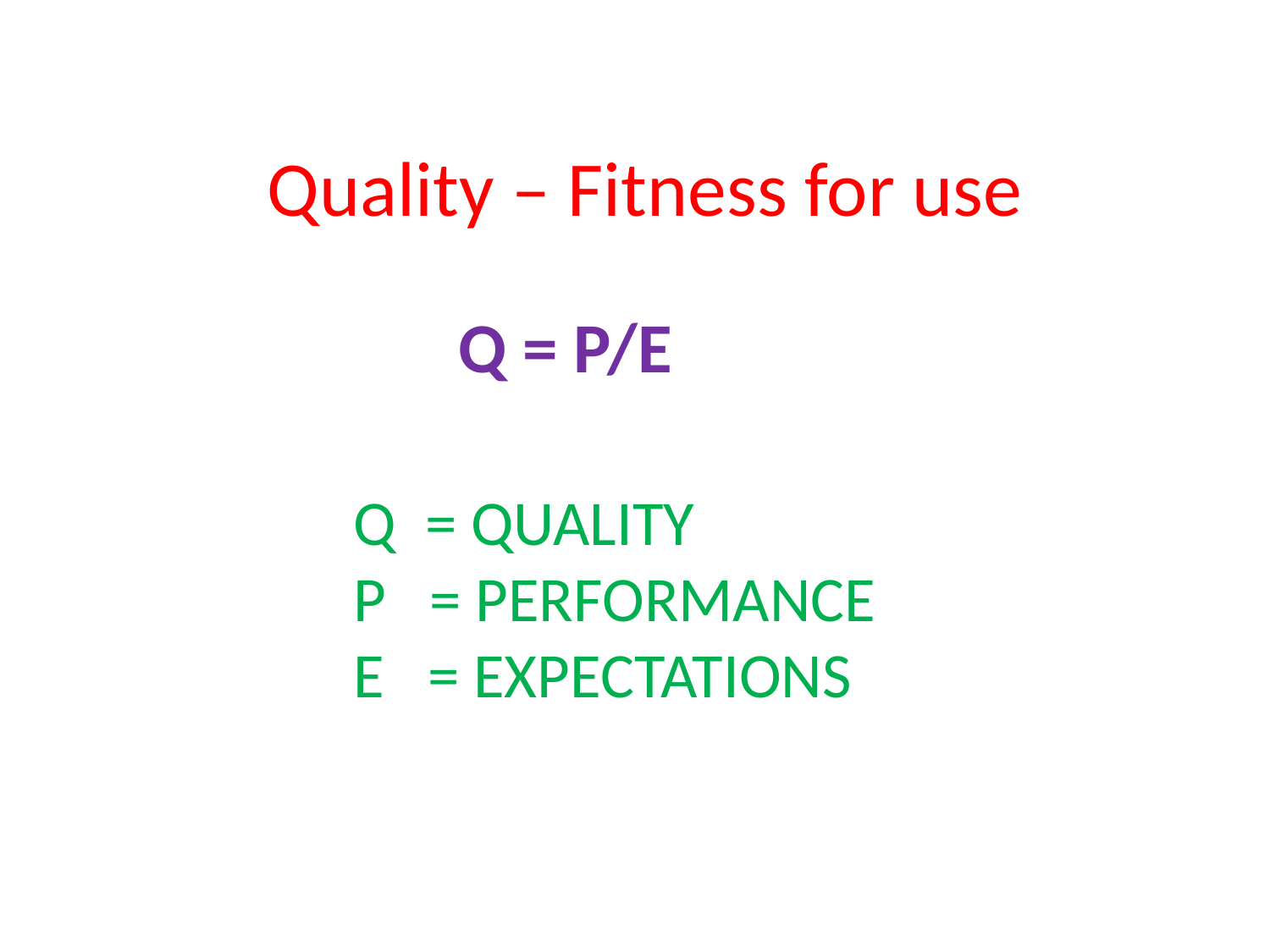

# Quality – Fitness for use
Q = P/E
Q  = QUALITY
P   = PERFORMANCE
E   = EXPECTATIONS